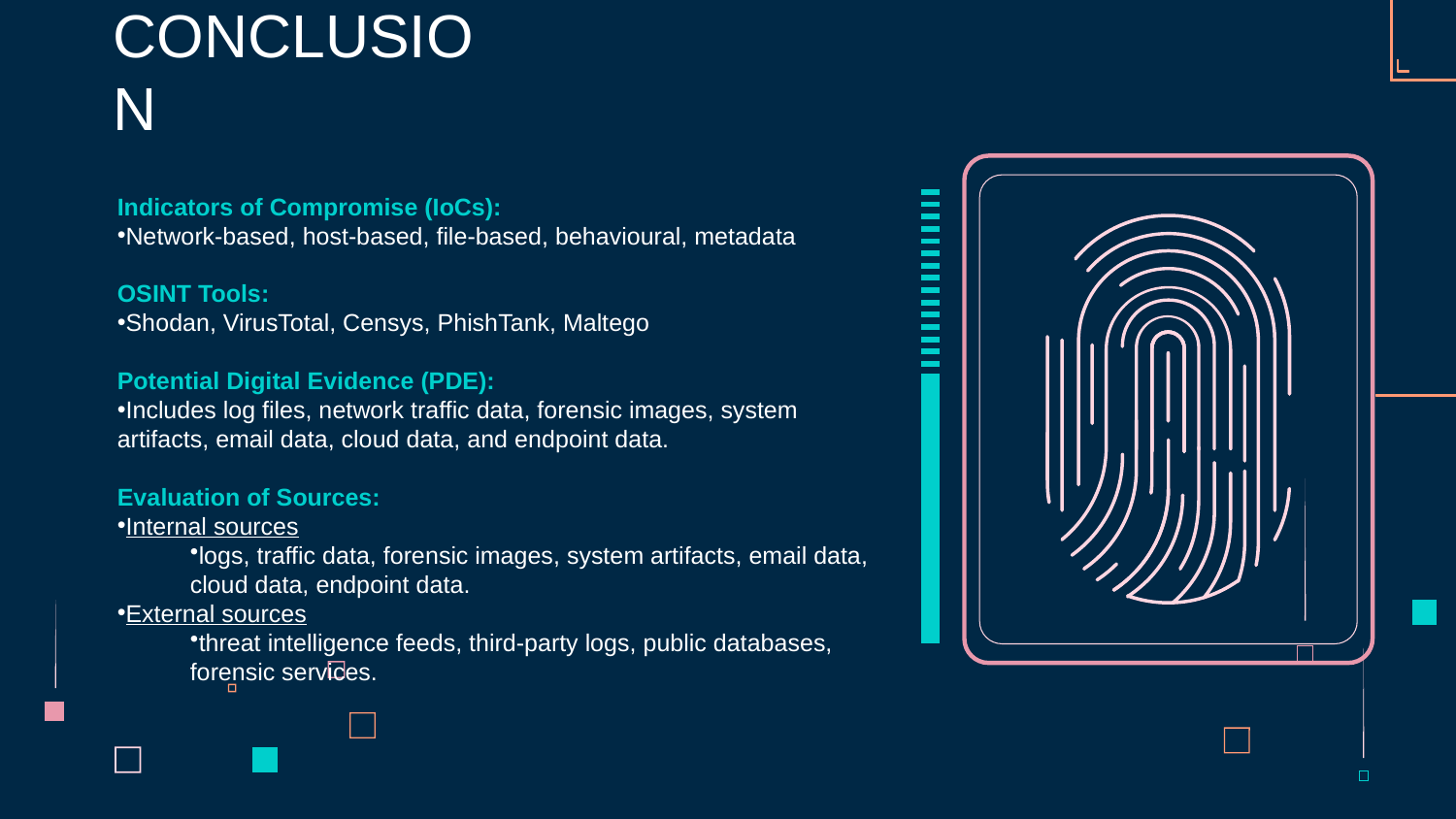

# CONCLUSION

Indicators of Compromise (IoCs):
Network-based, host-based, file-based, behavioural, metadata

OSINT Tools:
Shodan, VirusTotal, Censys, PhishTank, Maltego

Potential Digital Evidence (PDE):
Includes log files, network traffic data, forensic images, system artifacts, email data, cloud data, and endpoint data.

Evaluation of Sources:
Internal sources
logs, traffic data, forensic images, system artifacts, email data, cloud data, endpoint data.
External sources
threat intelligence feeds, third-party logs, public databases, forensic services.